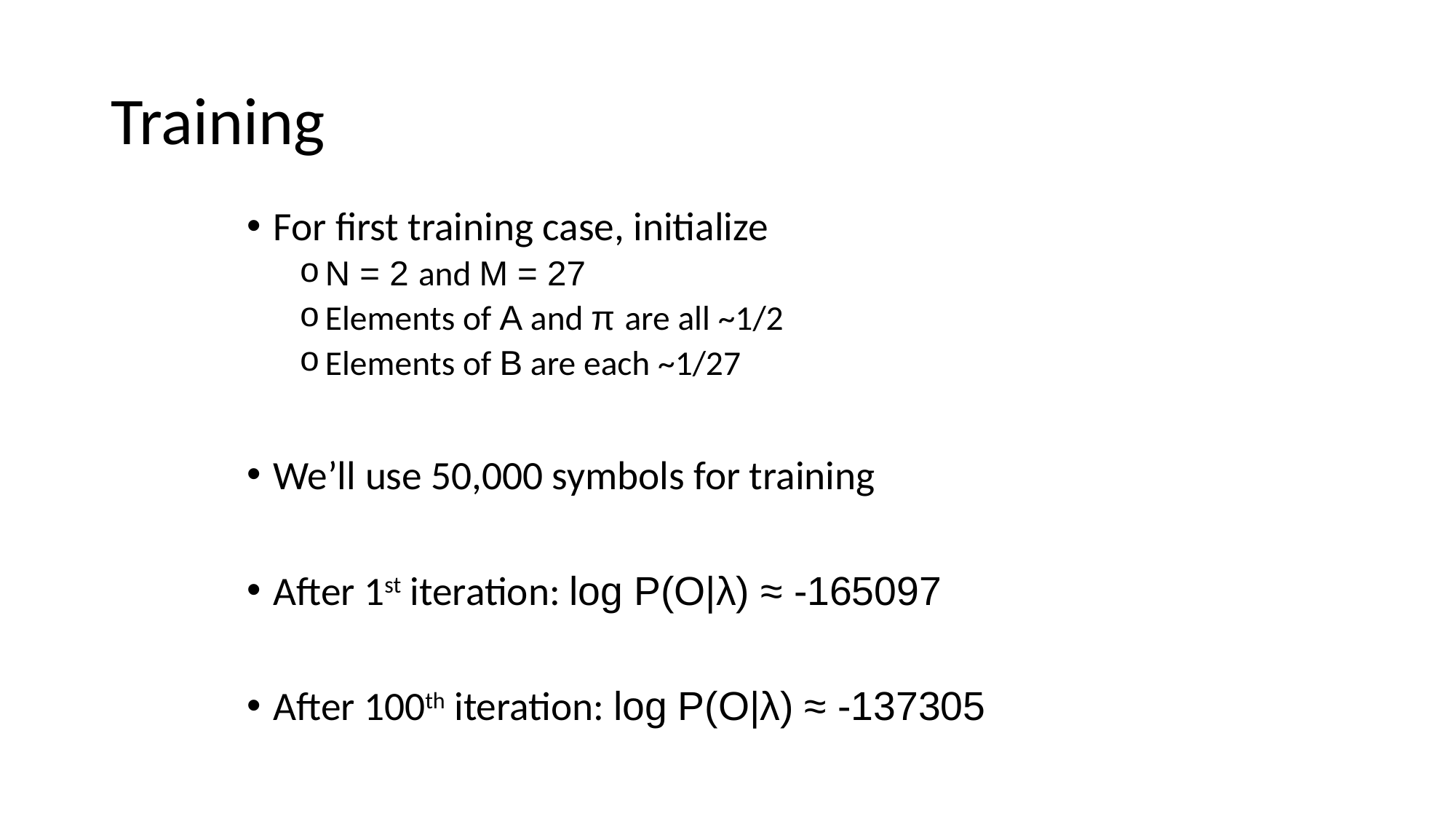

# Training
For first training case, initialize
N = 2 and M = 27
Elements of A and π are all ~1/2
Elements of B are each ~1/27

We’ll use 50,000 symbols for training

After 1st iteration: log P(O|λ) ≈ -165097

After 100th iteration: log P(O|λ) ≈ -137305